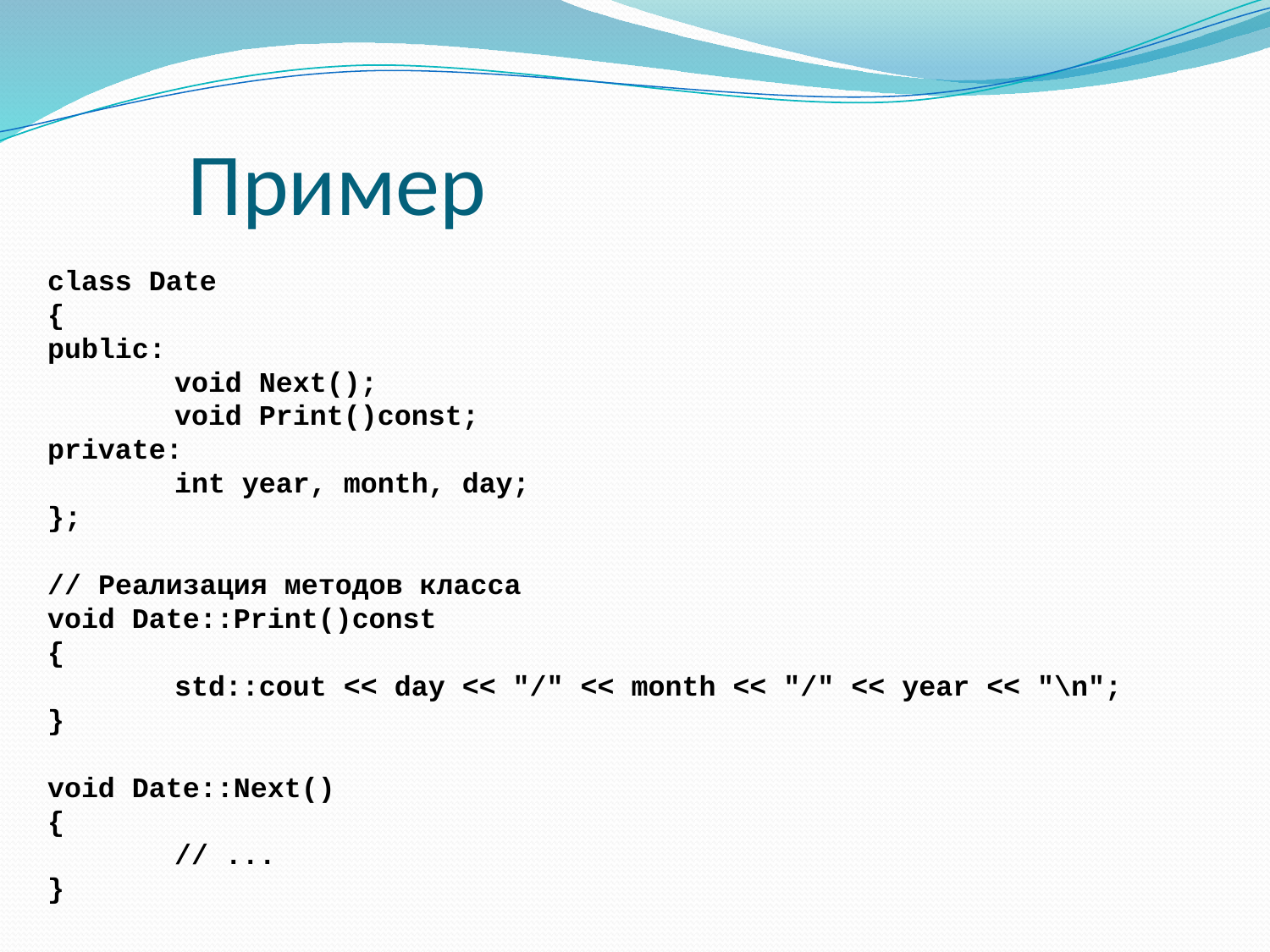

Пример
class Date
{
public:
	void Next();
	void Print()const;
private:
	int year, month, day;
};

// Реализация методов класса
void Date::Print()const
{
	std::cout << day << "/" << month << "/" << year << "\n";
}

void Date::Next()
{
	// ...
}